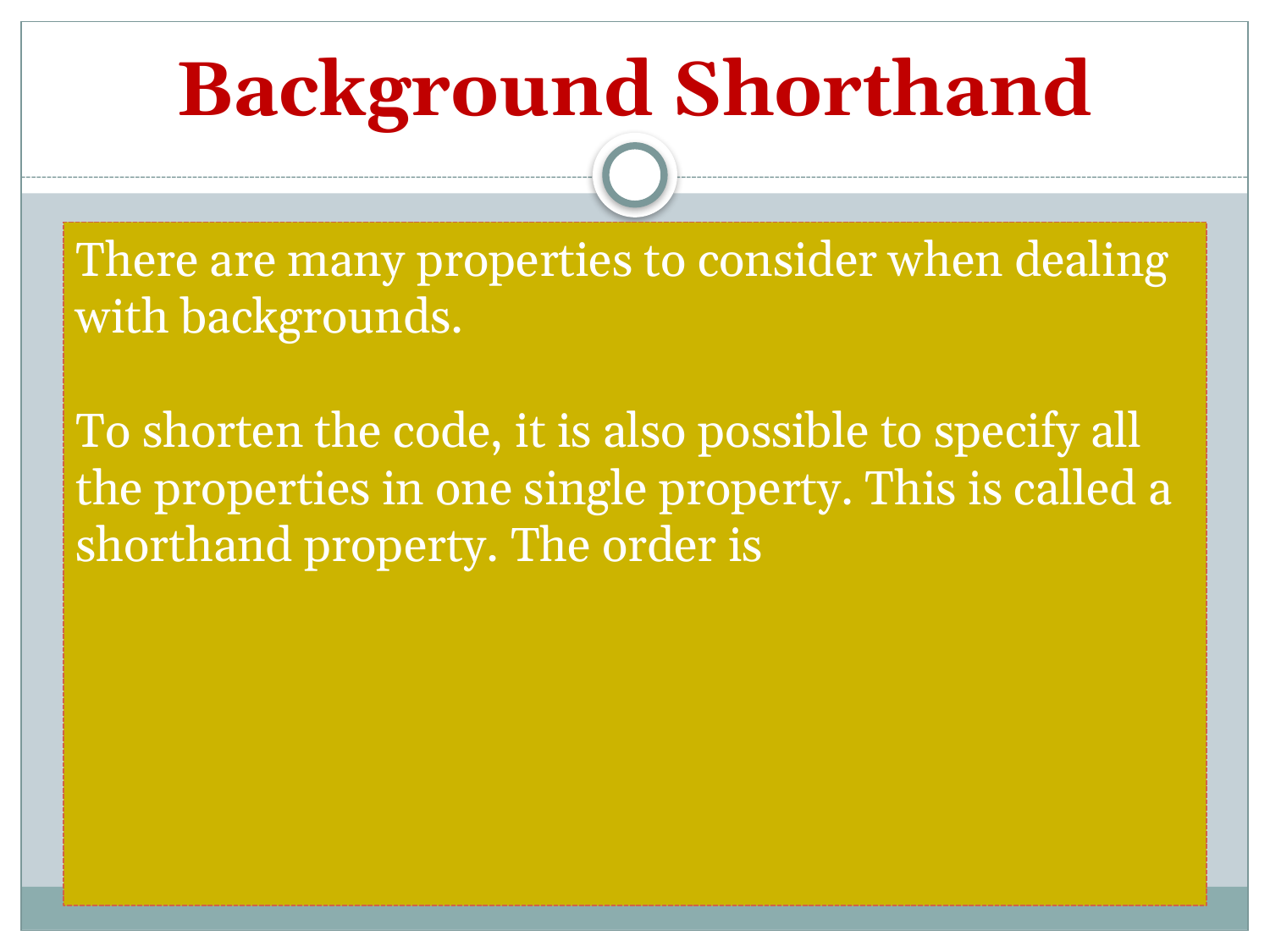

# Background Shorthand
There are many properties to consider when dealing with backgrounds.
To shorten the code, it is also possible to specify all the properties in one single property. This is called a shorthand property. The order is